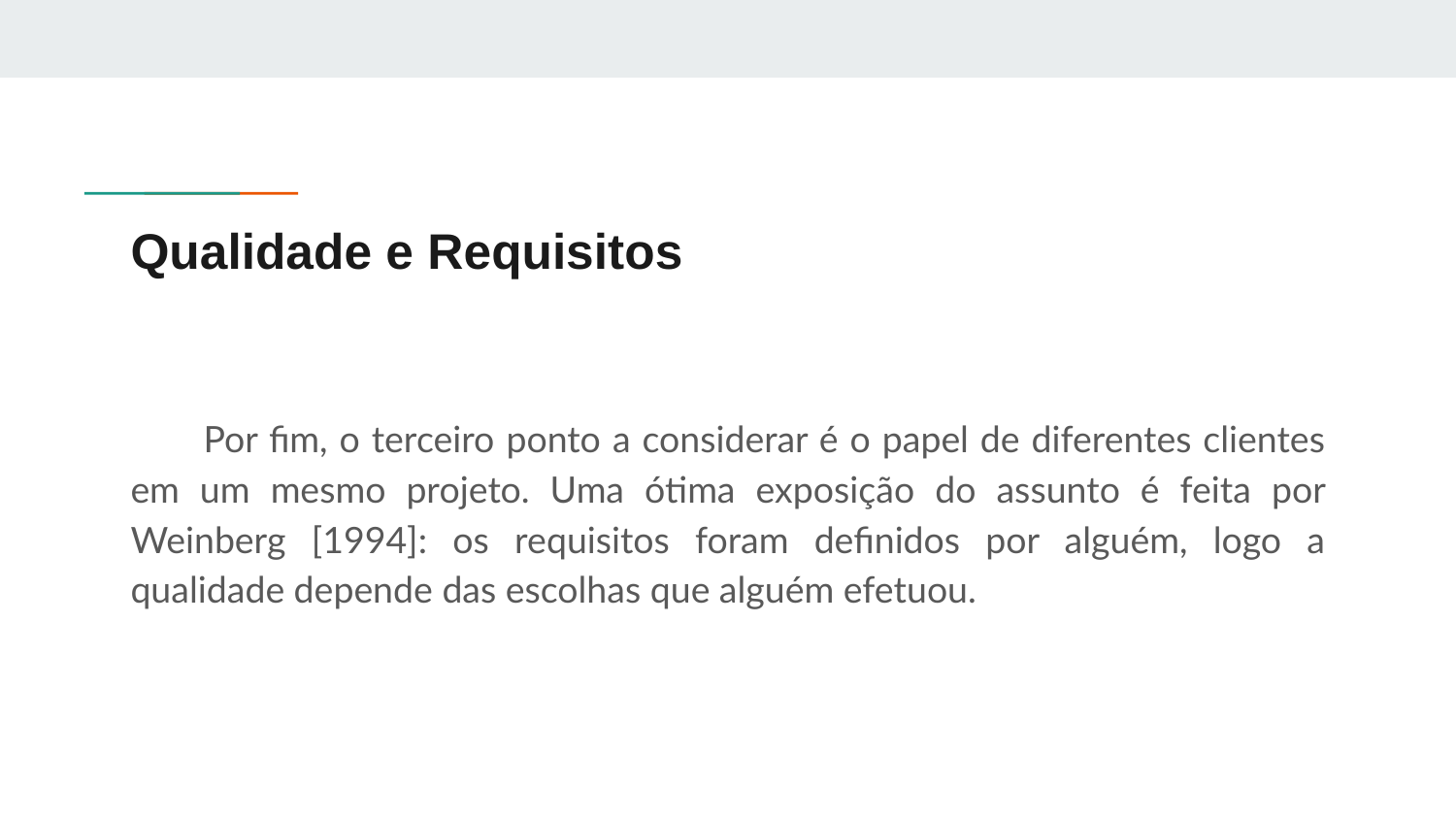

# Qualidade e Requisitos
Por fim, o terceiro ponto a considerar é o papel de diferentes clientes em um mesmo projeto. Uma ótima exposição do assunto é feita por Weinberg [1994]: os requisitos foram definidos por alguém, logo a qualidade depende das escolhas que alguém efetuou.